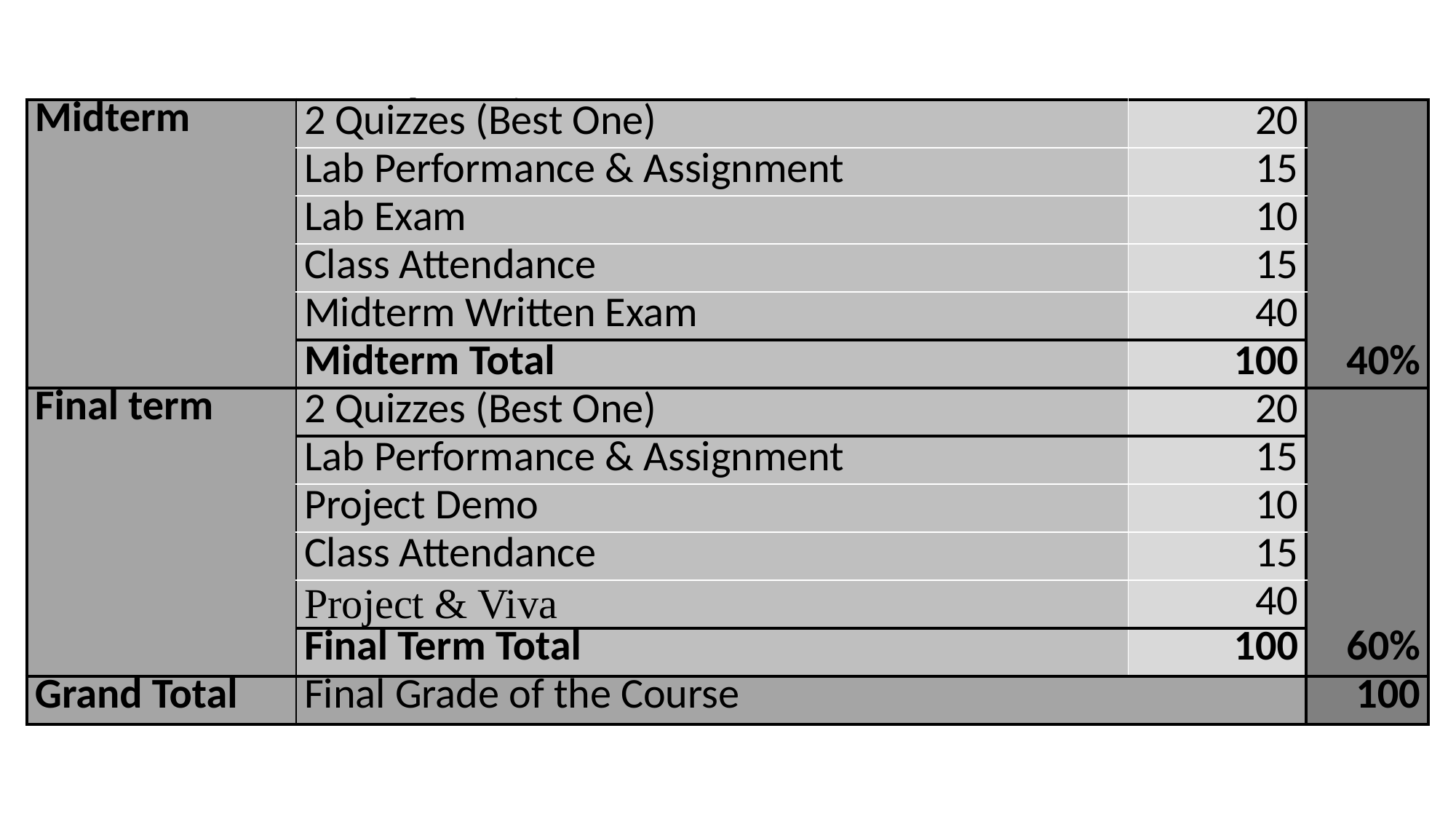

# Course Evaluation
| Midterm | 2 Quizzes (Best One) | 20 |  |
| --- | --- | --- | --- |
|  | Lab Performance & Assignment | 15 |  |
|  | Lab Exam | 10 |  |
|  | Class Attendance | 15 |  |
|  | Midterm Written Exam | 40 |  |
|  | Midterm Total | 100 | 40% |
| Final term | 2 Quizzes (Best One) | 20 |  |
|  | Lab Performance & Assignment | 15 |  |
|  | Project Demo | 10 |  |
|  | Class Attendance | 15 |  |
|  | Project & Viva | 40 |  |
|  | Final Term Total | 100 | 60% |
| Grand Total | Final Grade of the Course |  | 100 |